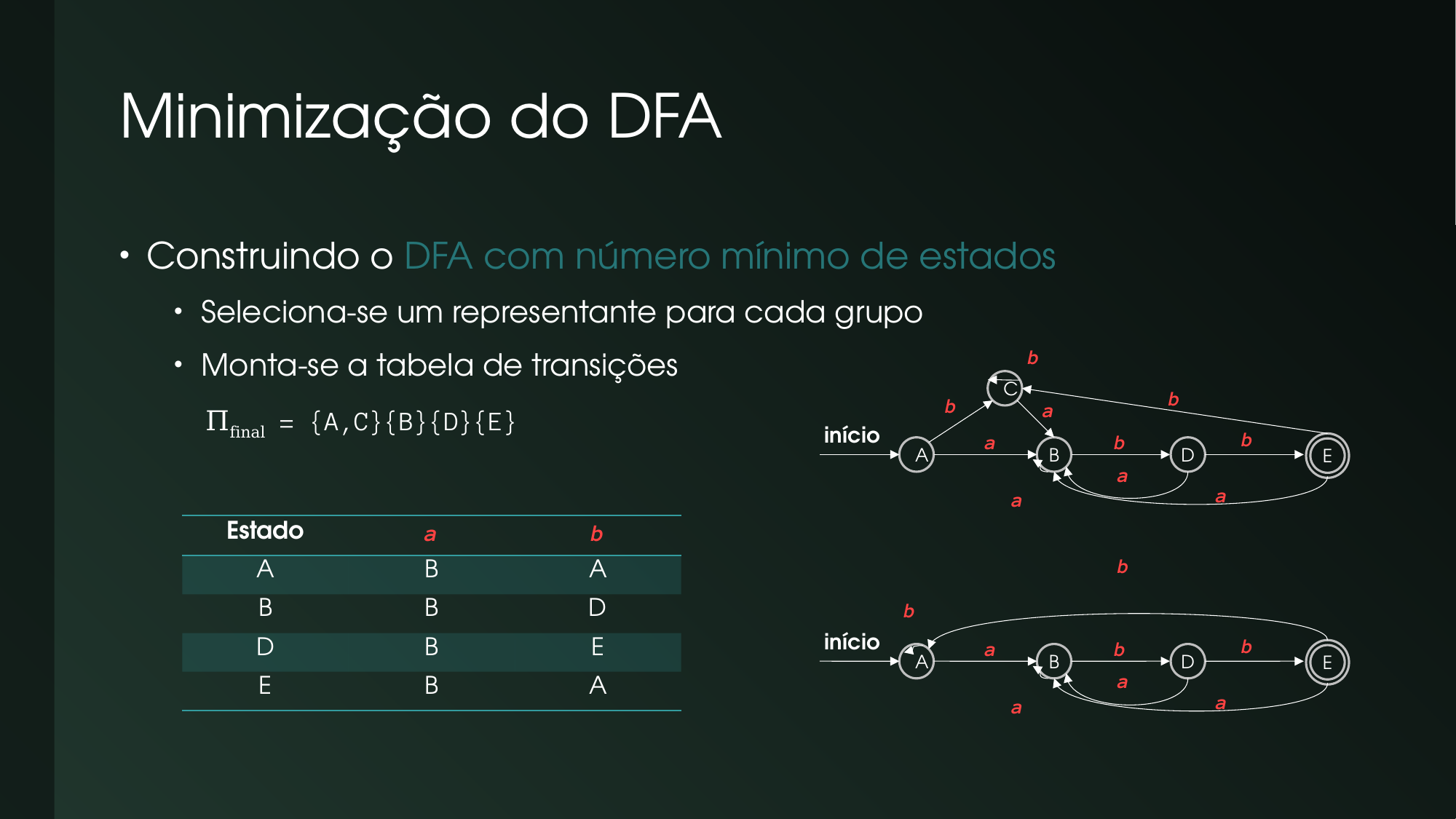

# Minimização do DFA
Construindo o DFA com número mínimo de estados
Seleciona-se um representante para cada grupo
Monta-se a tabela de transições
b
C
b
b
a
início
b
a
b

E
A
B
D
a
a
a
Πfinal = {A,C}{B}{D}{E}
| Estado | a | b |
| --- | --- | --- |
| A | B | A |
| B | B | D |
| D | B | E |
| E | B | A |
b
b
início
b
a
b

E
A
B
D
a
a
a